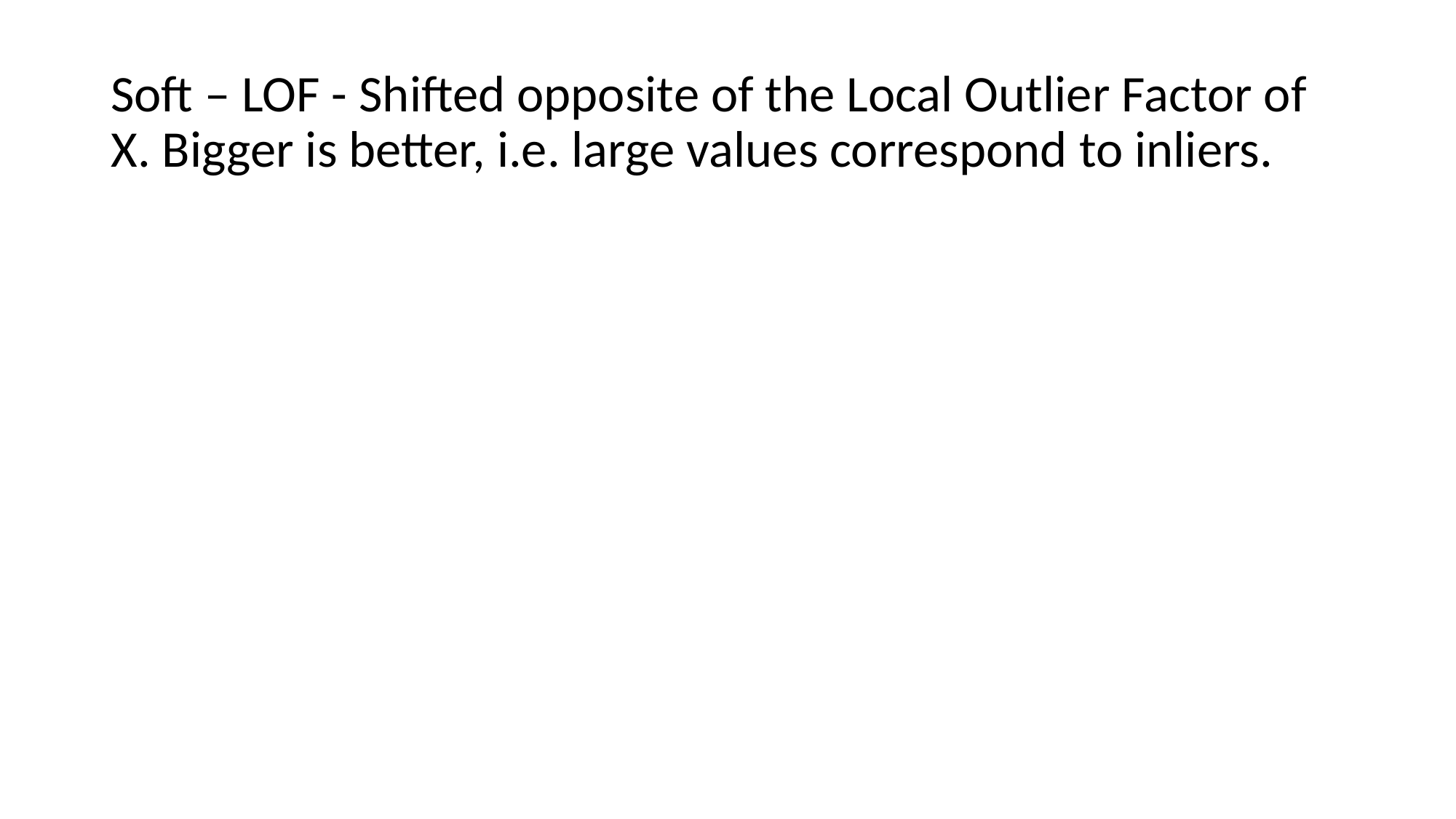

# Soft – LOF - Shifted opposite of the Local Outlier Factor of X. Bigger is better, i.e. large values correspond to inliers.